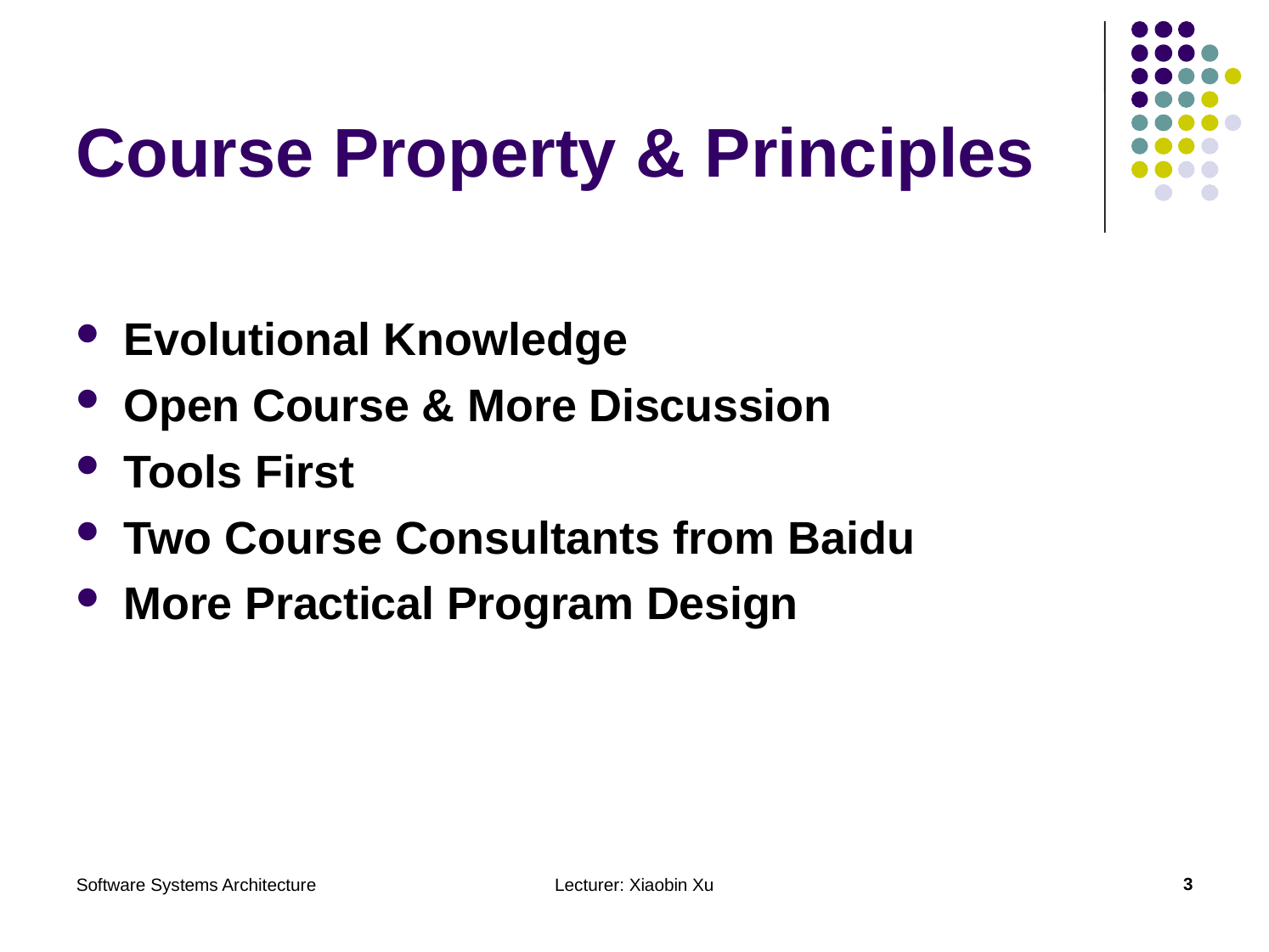

# Course Property & Principles
Evolutional Knowledge
Open Course & More Discussion
Tools First
Two Course Consultants from Baidu
More Practical Program Design
Software Systems Architecture
Lecturer: Xiaobin Xu
3